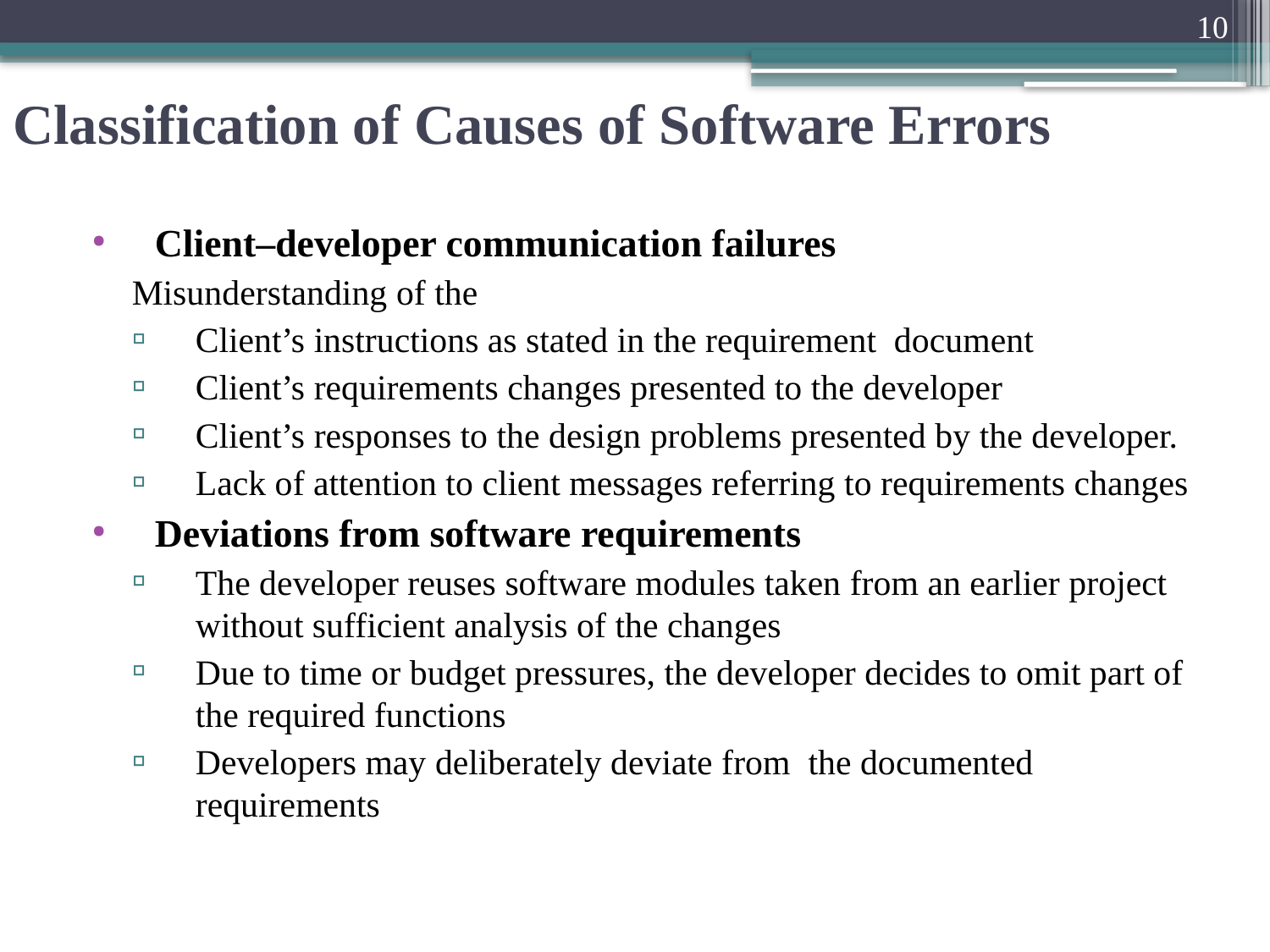

10
# Classification of Causes of Software Errors
Client–developer communication failures
Misunderstanding of the
Client’s instructions as stated in the requirement  document
Client’s requirements changes presented to the developer
Client’s responses to the design problems presented by the developer.
Lack of attention to client messages referring to requirements changes
Deviations from software requirements
The developer reuses software modules taken from an earlier project without sufficient analysis of the changes
Due to time or budget pressures, the developer decides to omit part of the required functions
Developers may deliberately deviate from  the documented requirements